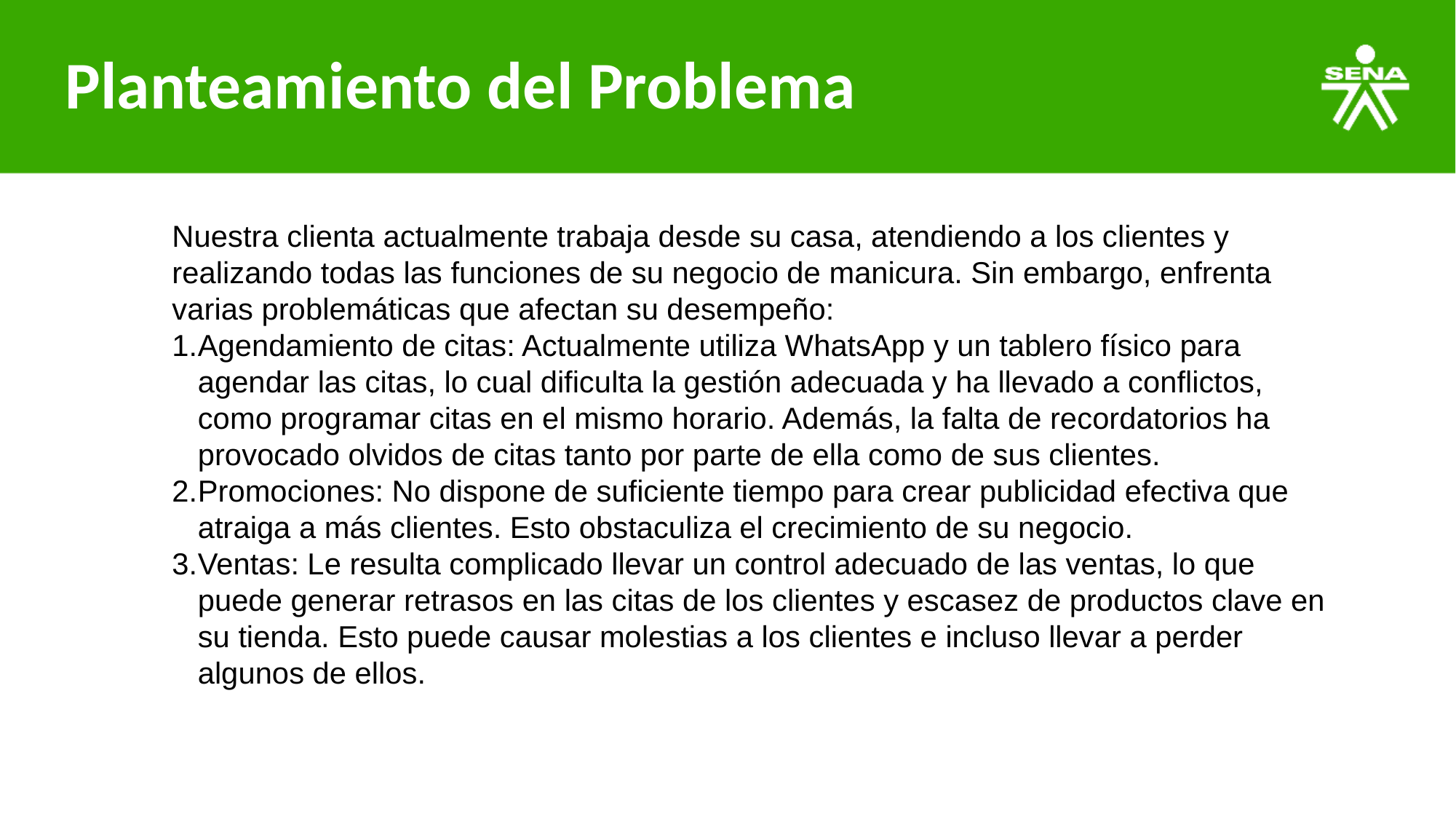

# Planteamiento del Problema
Nuestra clienta actualmente trabaja desde su casa, atendiendo a los clientes y realizando todas las funciones de su negocio de manicura. Sin embargo, enfrenta varias problemáticas que afectan su desempeño:
Agendamiento de citas: Actualmente utiliza WhatsApp y un tablero físico para agendar las citas, lo cual dificulta la gestión adecuada y ha llevado a conflictos, como programar citas en el mismo horario. Además, la falta de recordatorios ha provocado olvidos de citas tanto por parte de ella como de sus clientes.
Promociones: No dispone de suficiente tiempo para crear publicidad efectiva que atraiga a más clientes. Esto obstaculiza el crecimiento de su negocio.
Ventas: Le resulta complicado llevar un control adecuado de las ventas, lo que puede generar retrasos en las citas de los clientes y escasez de productos clave en su tienda. Esto puede causar molestias a los clientes e incluso llevar a perder algunos de ellos.